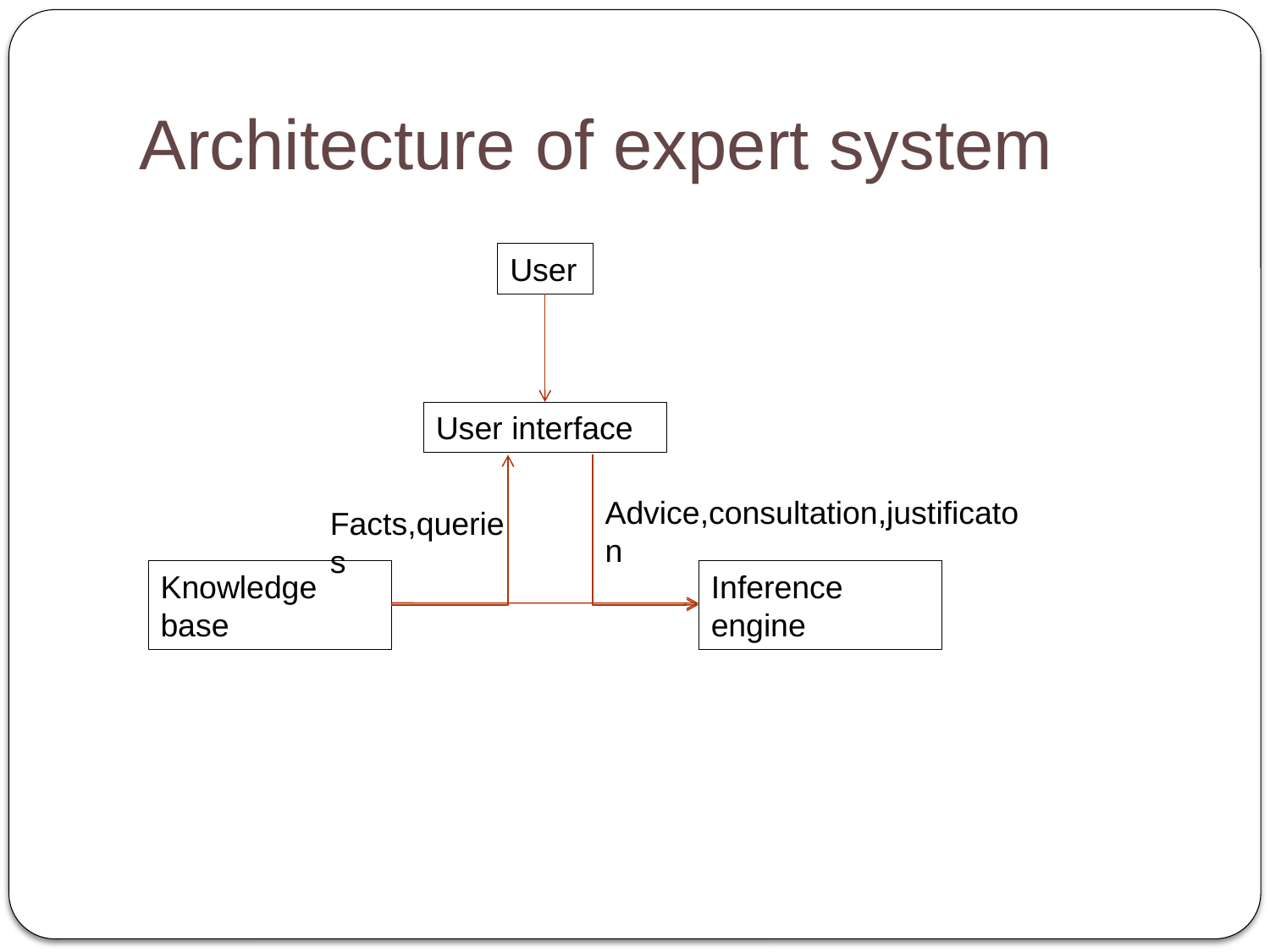

# Architecture of expert system

User
User interface
Advice,consultation,justificaton
Facts,queries
Knowledge base
Inference engine